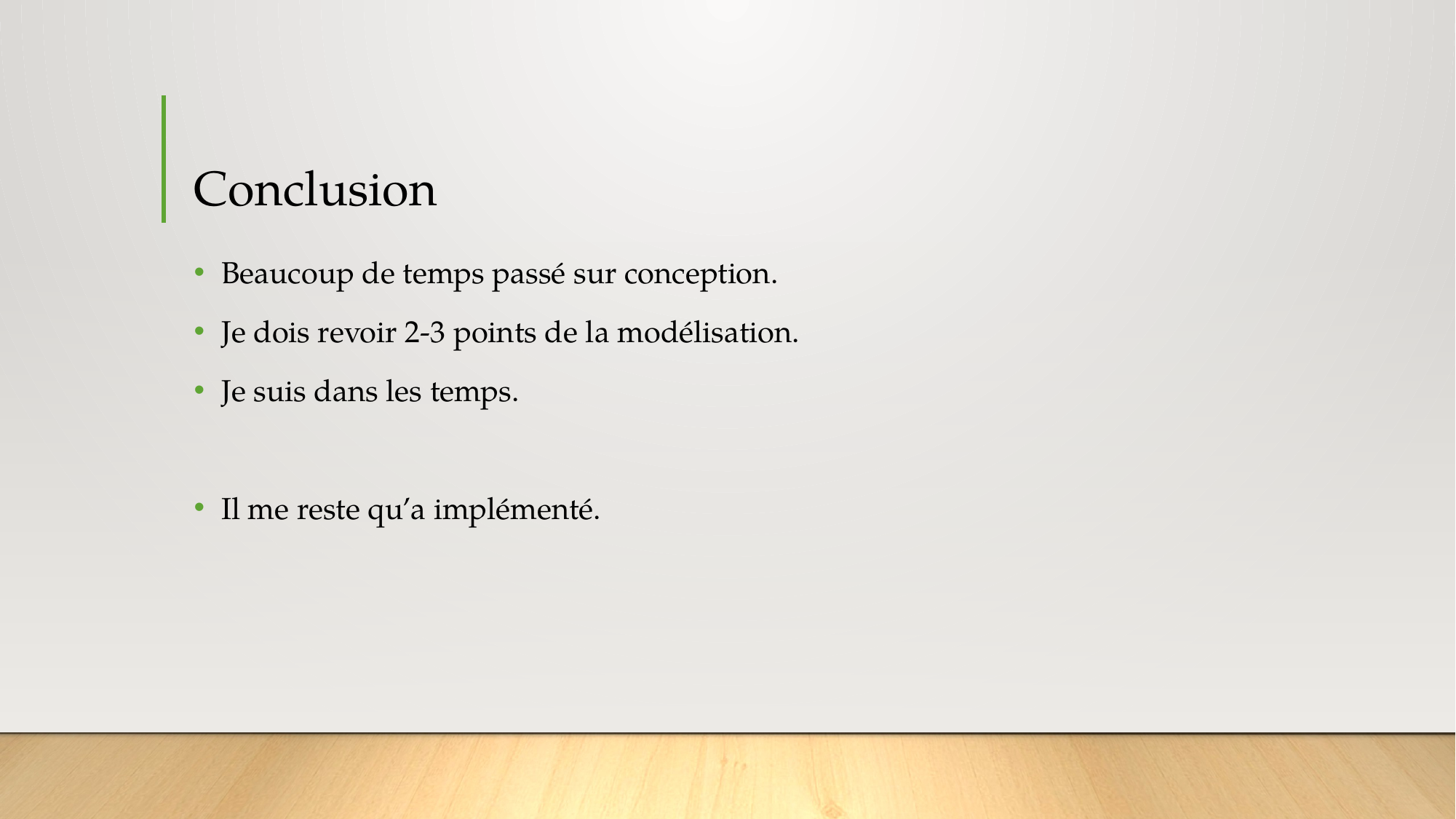

# Conclusion
Beaucoup de temps passé sur conception.
Je dois revoir 2-3 points de la modélisation.
Je suis dans les temps.

Il me reste qu’a implémenté.